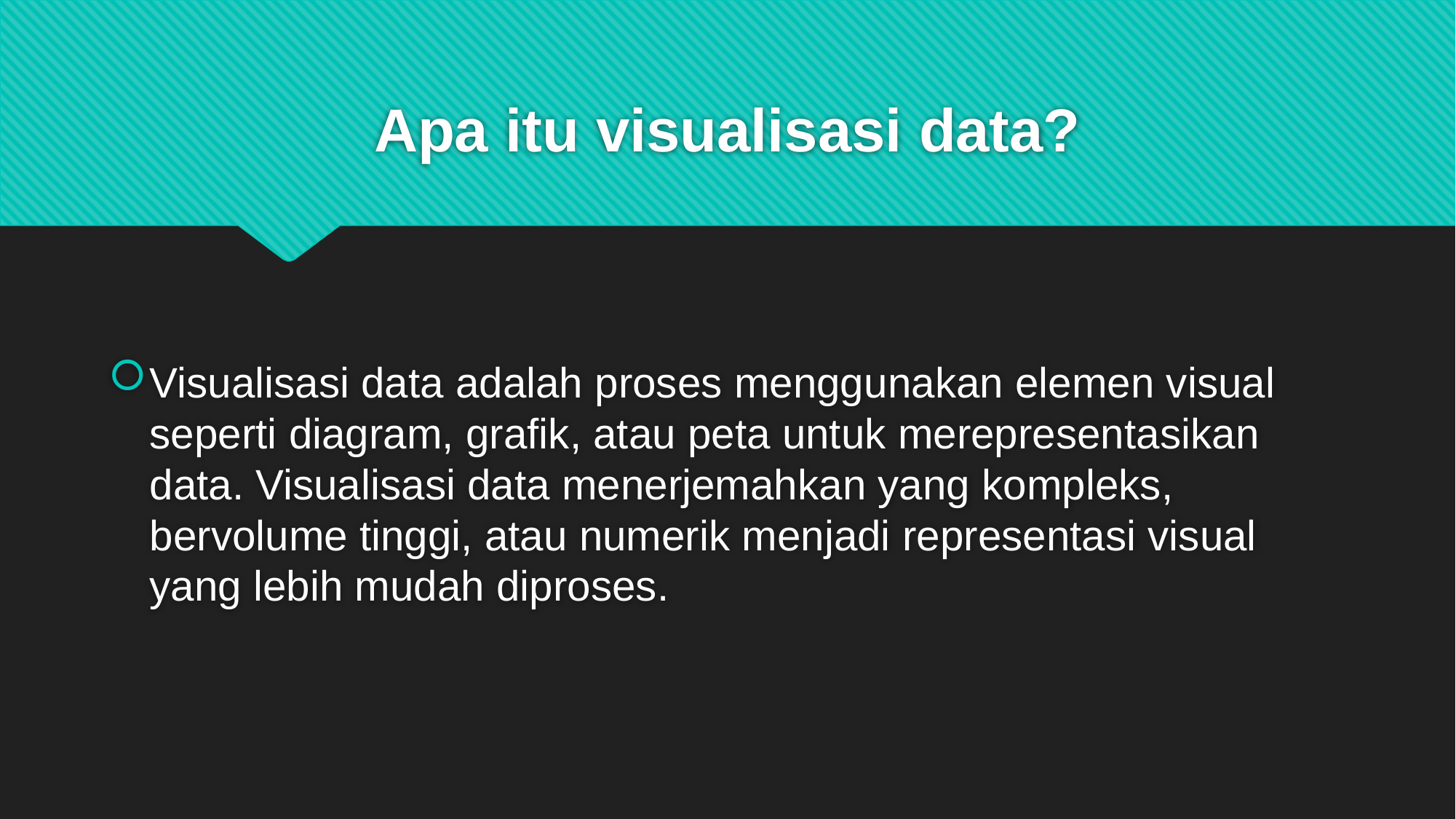

# Apa itu visualisasi data?
Visualisasi data adalah proses menggunakan elemen visual seperti diagram, grafik, atau peta untuk merepresentasikan data. Visualisasi data menerjemahkan yang kompleks, bervolume tinggi, atau numerik menjadi representasi visual yang lebih mudah diproses.